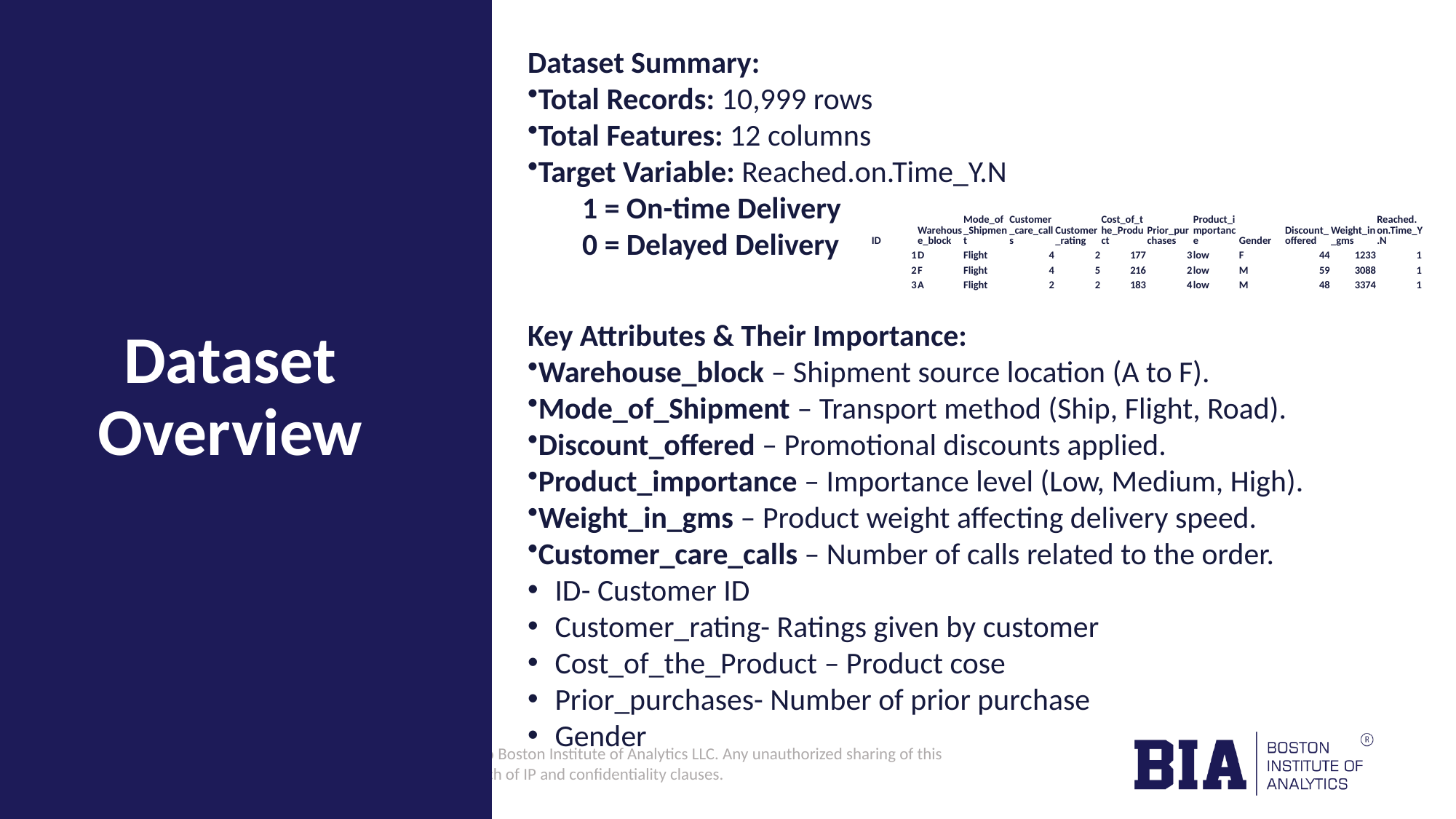

Dataset Summary:
Total Records: 10,999 rows
Total Features: 12 columns
Target Variable: Reached.on.Time_Y.N
1 = On-time Delivery
0 = Delayed Delivery

Key Attributes & Their Importance:
Warehouse_block – Shipment source location (A to F).
Mode_of_Shipment – Transport method (Ship, Flight, Road).
Discount_offered – Promotional discounts applied.
Product_importance – Importance level (Low, Medium, High).
Weight_in_gms – Product weight affecting delivery speed.
Customer_care_calls – Number of calls related to the order.
ID- Customer ID
Customer_rating- Ratings given by customer
Cost_of_the_Product – Product cose
Prior_purchases- Number of prior purchase
Gender
| ID | Warehouse\_block | Mode\_of\_Shipment | Customer\_care\_calls | Customer\_rating | Cost\_of\_the\_Product | Prior\_purchases | Product\_importance | Gender | Discount\_offered | Weight\_in\_gms | Reached.on.Time\_Y.N |
| --- | --- | --- | --- | --- | --- | --- | --- | --- | --- | --- | --- |
| 1 | D | Flight | 4 | 2 | 177 | 3 | low | F | 44 | 1233 | 1 |
| 2 | F | Flight | 4 | 5 | 216 | 2 | low | M | 59 | 3088 | 1 |
| 3 | A | Flight | 2 | 2 | 183 | 4 | low | M | 48 | 3374 | 1 |
# Dataset Overview